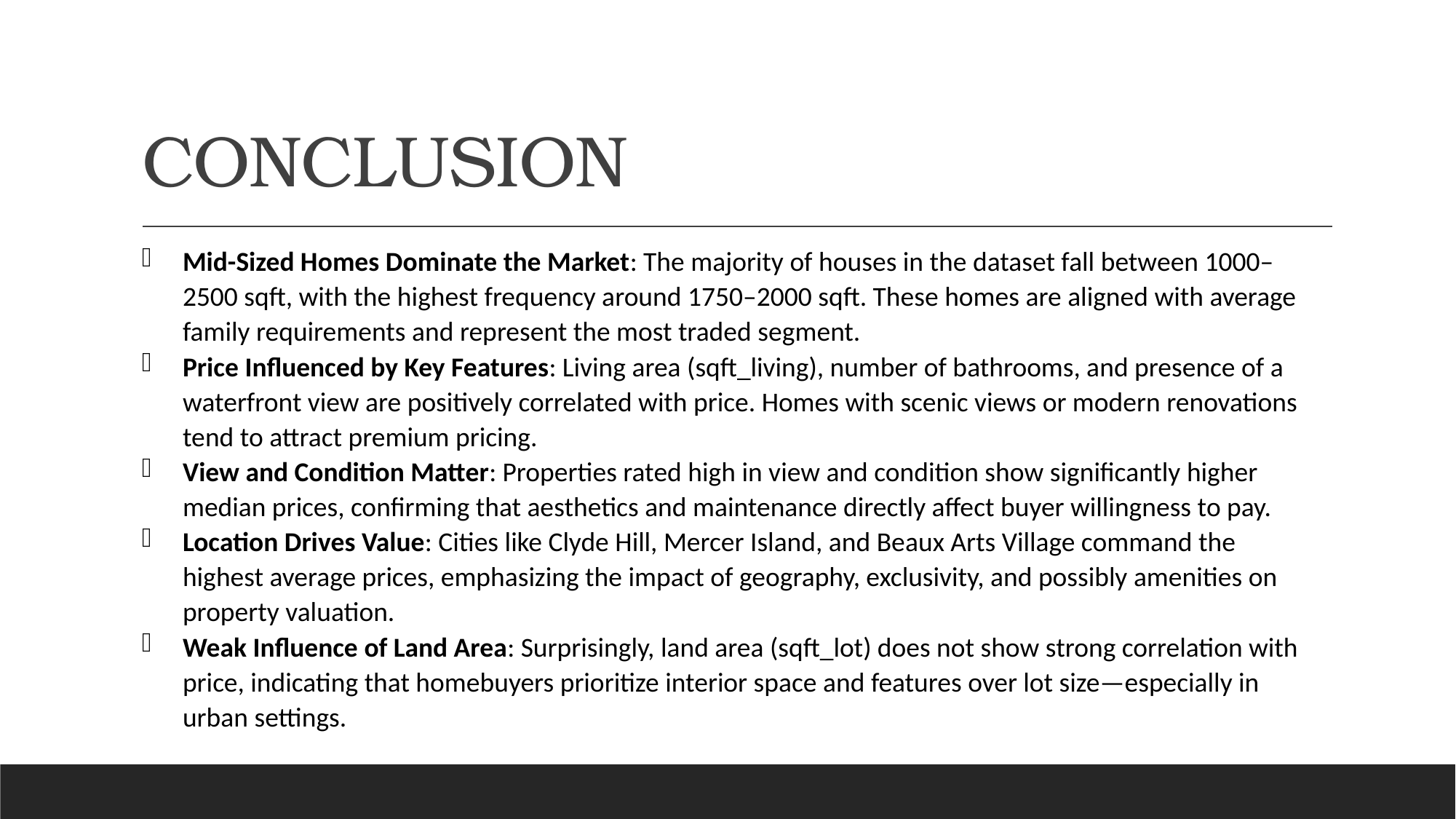

# CONCLUSION
Mid-Sized Homes Dominate the Market: The majority of houses in the dataset fall between 1000–2500 sqft, with the highest frequency around 1750–2000 sqft. These homes are aligned with average family requirements and represent the most traded segment.
Price Influenced by Key Features: Living area (sqft_living), number of bathrooms, and presence of a waterfront view are positively correlated with price. Homes with scenic views or modern renovations tend to attract premium pricing.
View and Condition Matter: Properties rated high in view and condition show significantly higher median prices, confirming that aesthetics and maintenance directly affect buyer willingness to pay.
Location Drives Value: Cities like Clyde Hill, Mercer Island, and Beaux Arts Village command the highest average prices, emphasizing the impact of geography, exclusivity, and possibly amenities on property valuation.
Weak Influence of Land Area: Surprisingly, land area (sqft_lot) does not show strong correlation with price, indicating that homebuyers prioritize interior space and features over lot size—especially in urban settings.